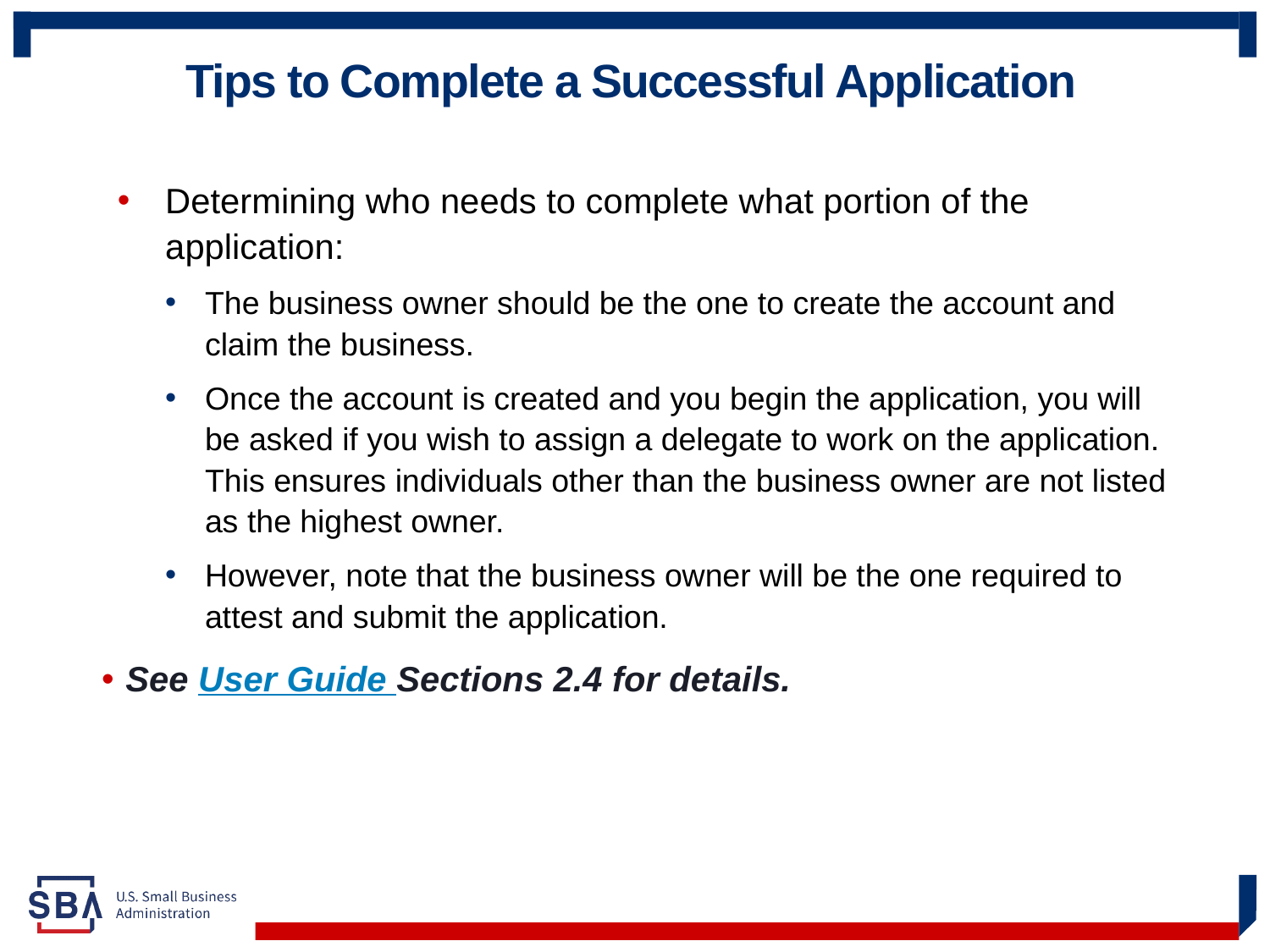

# Tips to Complete a Successful Application, 2
Determining who needs to complete what portion of the application:
The business owner should be the one to create the account and claim the business.
Once the account is created and you begin the application, you will be asked if you wish to assign a delegate to work on the application. This ensures individuals other than the business owner are not listed as the highest owner.
However, note that the business owner will be the one required to attest and submit the application.
See User Guide Sections 2.4 for details.